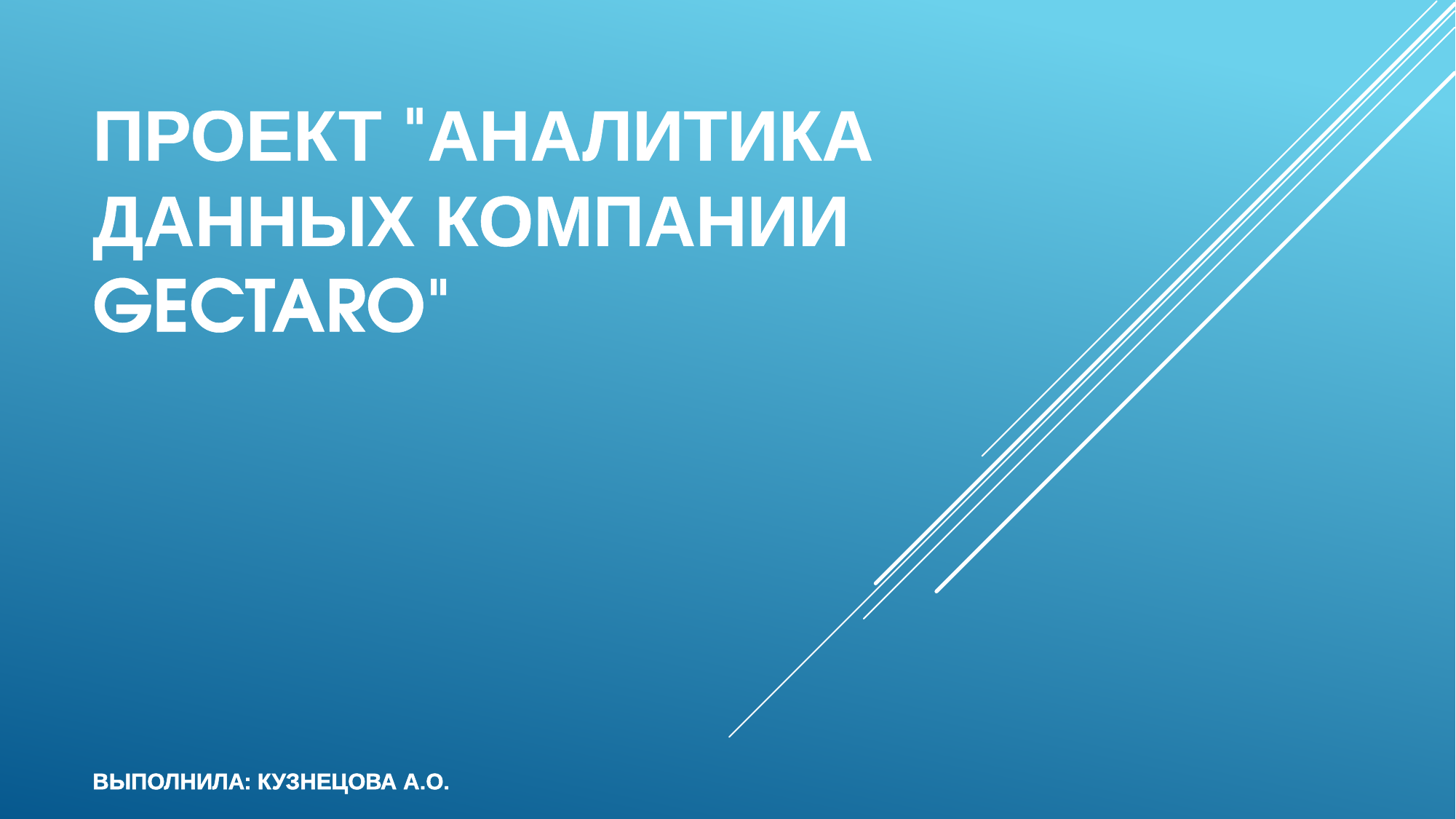

# Проект "Аналитика данных компании Gectaro"
Выполнила: Кузнецова А.О.